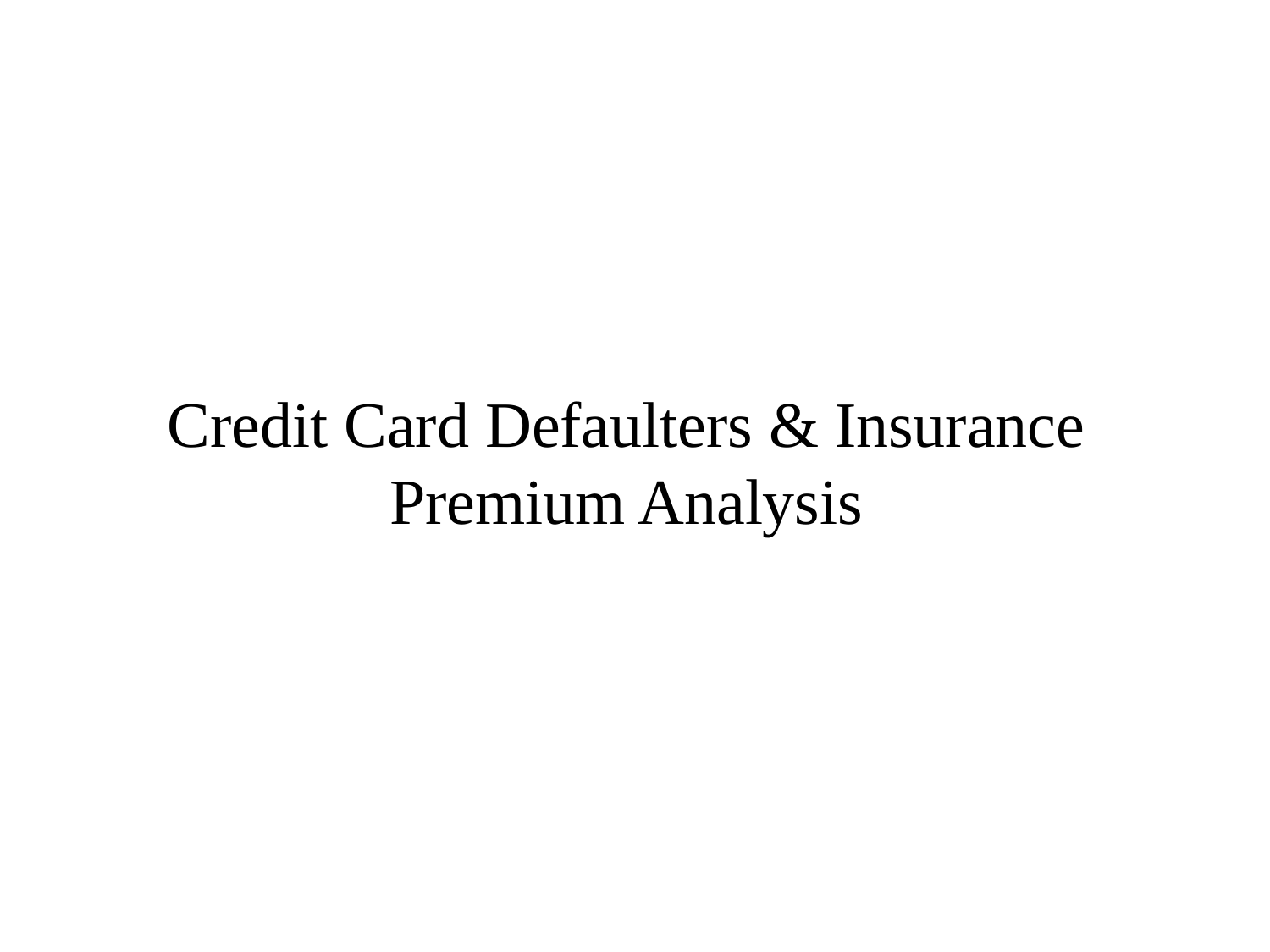

# Credit Card Defaulters & Insurance Premium Analysis